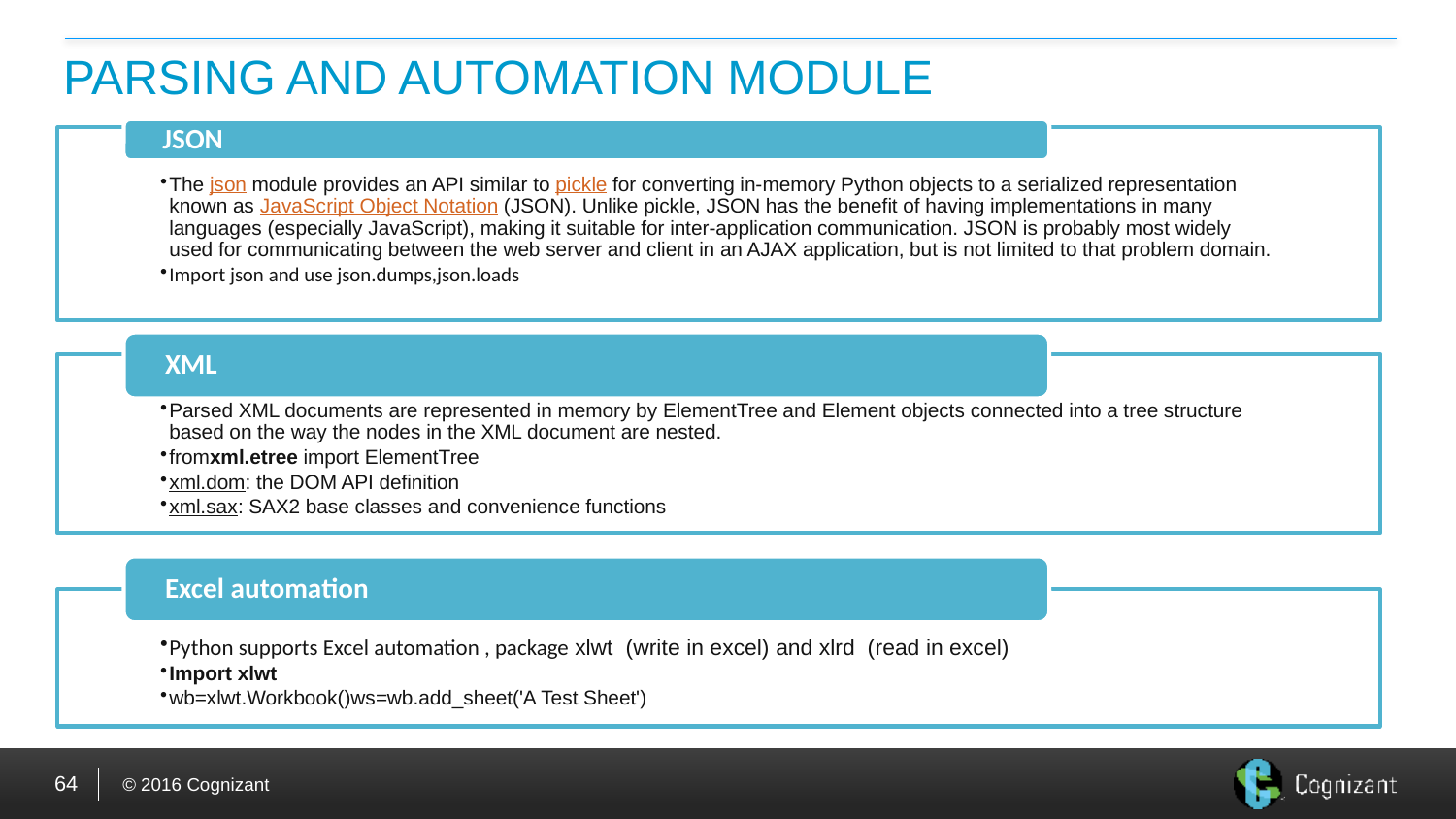

# PARSING AND AUTOMATION MODULE
The json module provides an API similar to pickle for converting in-memory Python objects to a serialized representation known as JavaScript Object Notation (JSON). Unlike pickle, JSON has the benefit of having implementations in many languages (especially JavaScript), making it suitable for inter-application communication. JSON is probably most widely used for communicating between the web server and client in an AJAX application, but is not limited to that problem domain.
Import json and use json.dumps,json.loads
JSON
Parsed XML documents are represented in memory by ElementTree and Element objects connected into a tree structure based on the way the nodes in the XML document are nested.
fromxml.etree import ElementTree
xml.dom: the DOM API definition
xml.sax: SAX2 base classes and convenience functions
XML
Python supports Excel automation , package xlwt  (write in excel) and xlrd  (read in excel)
Import xlwt
wb=xlwt.Workbook()ws=wb.add_sheet('A Test Sheet')
Excel automation
64